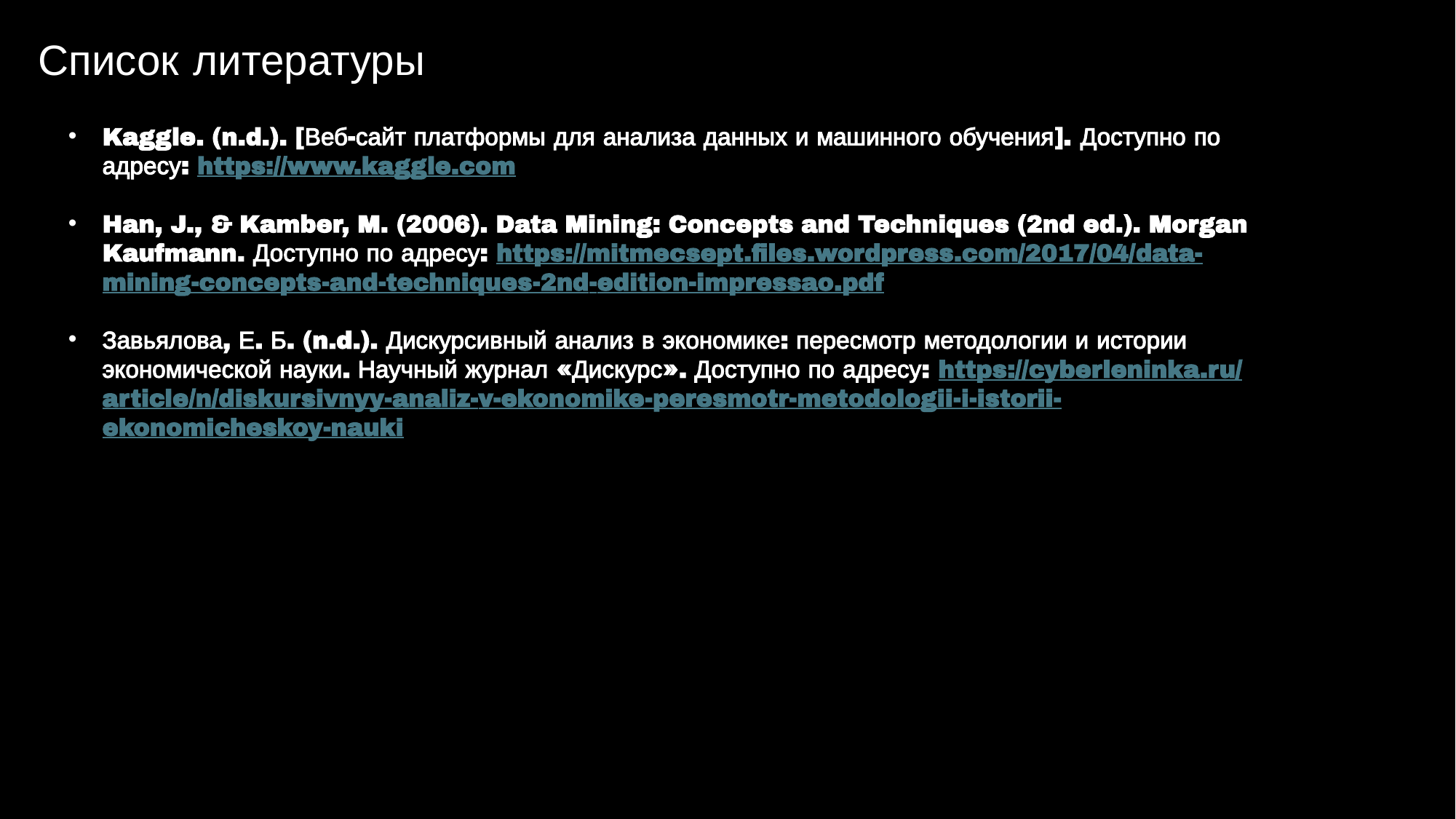

Список литературы
Kaggle. (n.d.). [Веб-сайт платформы для анализа данных и машинного обучения]. Доступно по адресу: https://www.kaggle.com

Han, J., & Kamber, M. (2006). Data Mining: Concepts and Techniques (2nd ed.). Morgan Kaufmann. Доступно по адресу: https://mitmecsept.files.wordpress.com/2017/04/data-mining-concepts-and-techniques-2nd-edition-impressao.pdf

Завьялова, Е. Б. (n.d.). Дискурсивный анализ в экономике: пересмотр методологии и истории экономической науки. Научный журнал «Дискурс». Доступно по адресу: https://cyberleninka.ru/article/n/diskursivnyy-analiz-v-ekonomike-peresmotr-metodologii-i-istorii-ekonomicheskoy-nauki